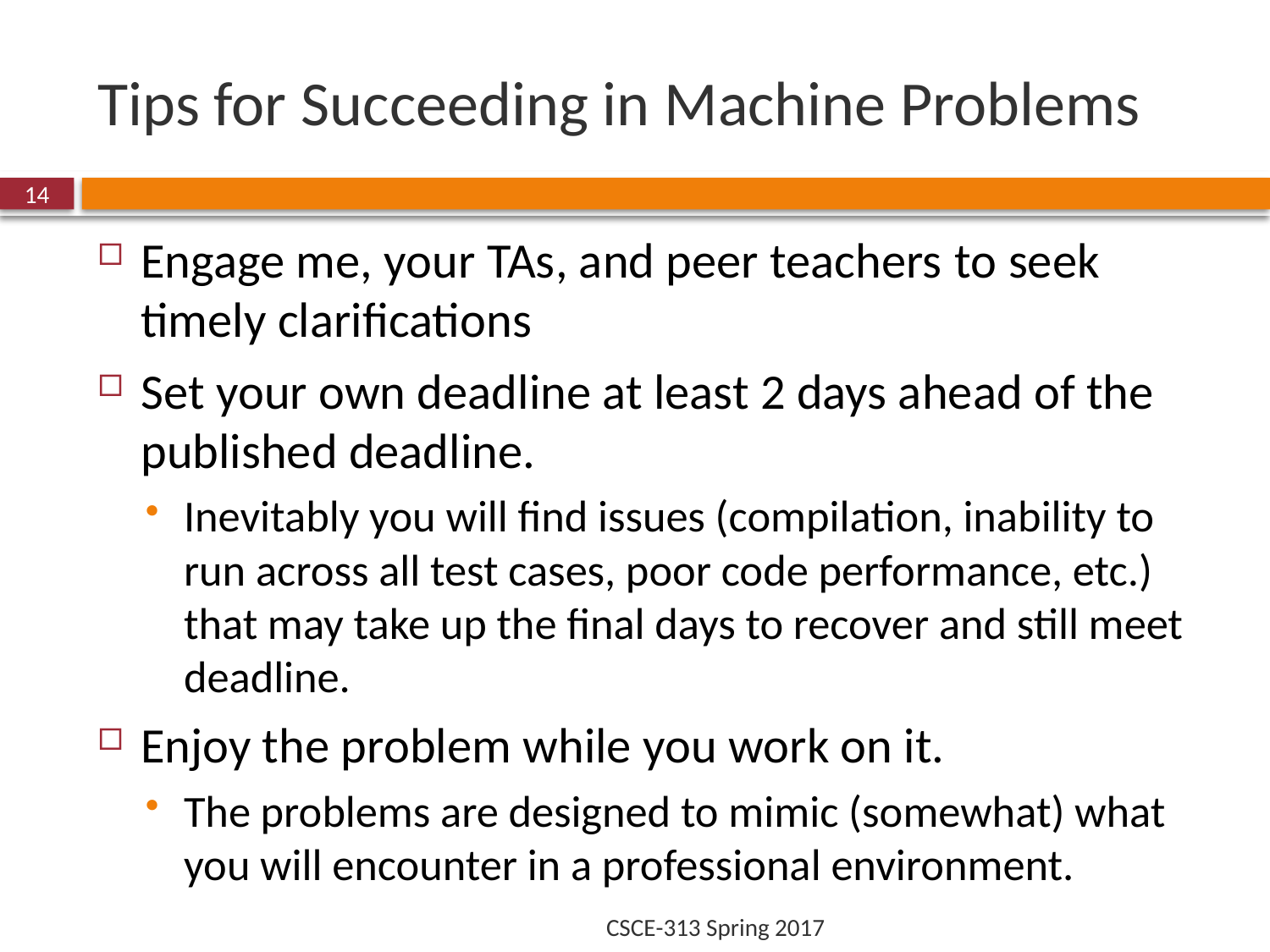

# Tips for Succeeding in Machine Problems
14
Engage me, your TAs, and peer teachers to seek timely clarifications
Set your own deadline at least 2 days ahead of the published deadline.
Inevitably you will find issues (compilation, inability to run across all test cases, poor code performance, etc.) that may take up the final days to recover and still meet deadline.
Enjoy the problem while you work on it.
The problems are designed to mimic (somewhat) what you will encounter in a professional environment.

CSCE-313 Spring 2017